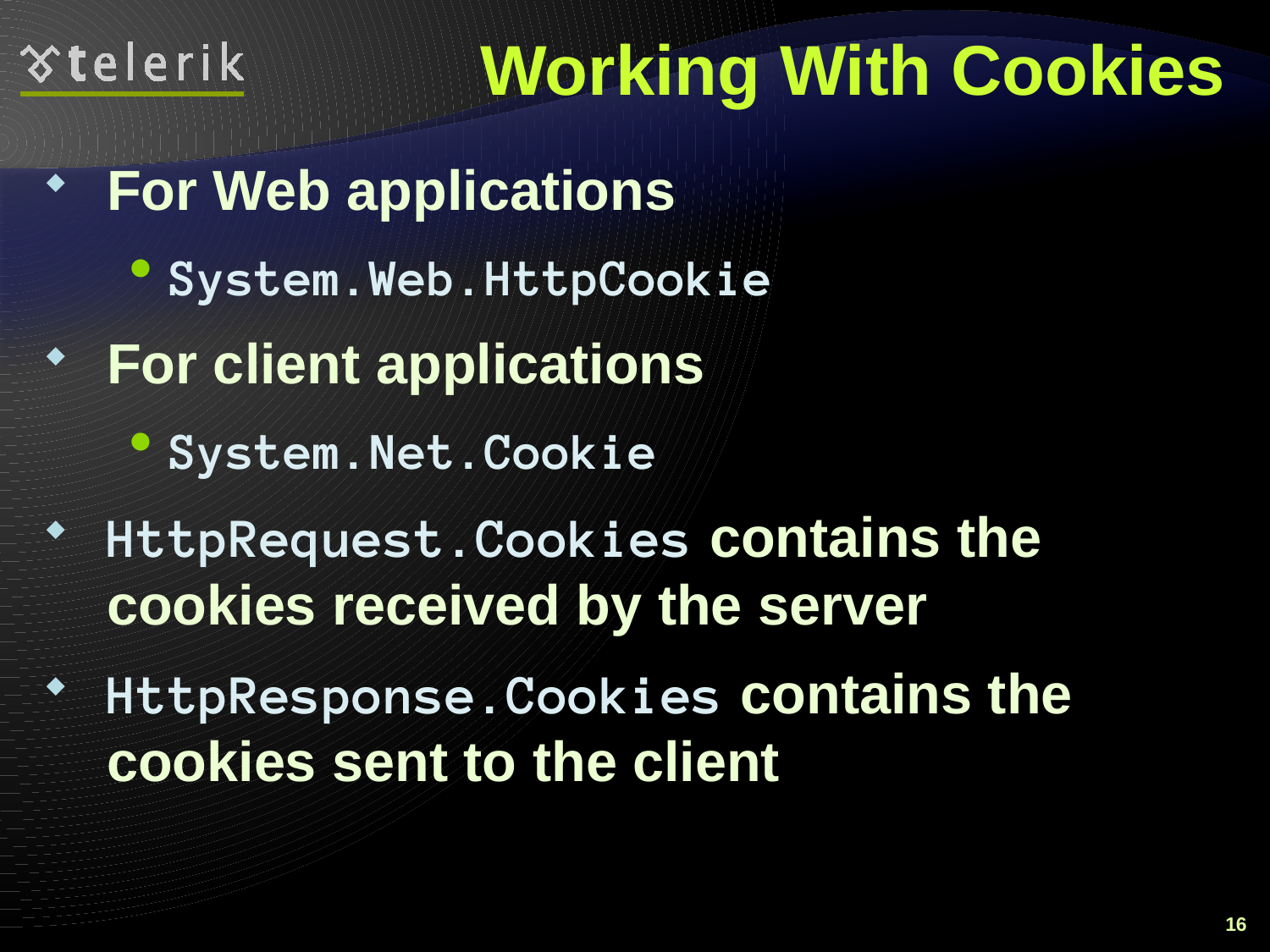

# Working With Cookies
For Web applications
System.Web.HttpCookie
For client applications
System.Net.Cookie
HttpRequest.Cookies contains the cookies received by the server
HttpResponse.Cookies contains the cookies sent to the client
16